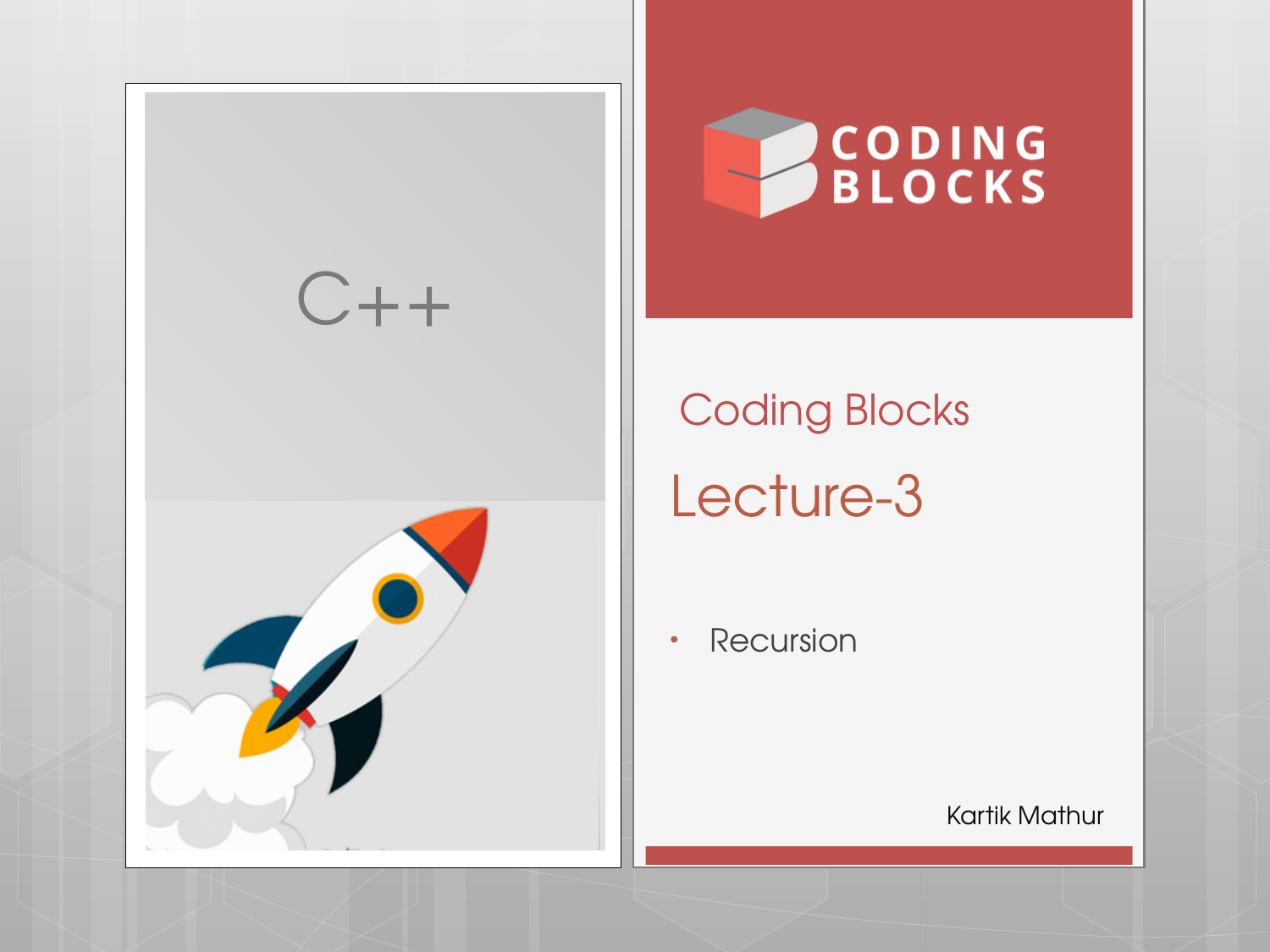

C++
# Lecture-3
Coding Blocks
Recursion
Kartik Mathur